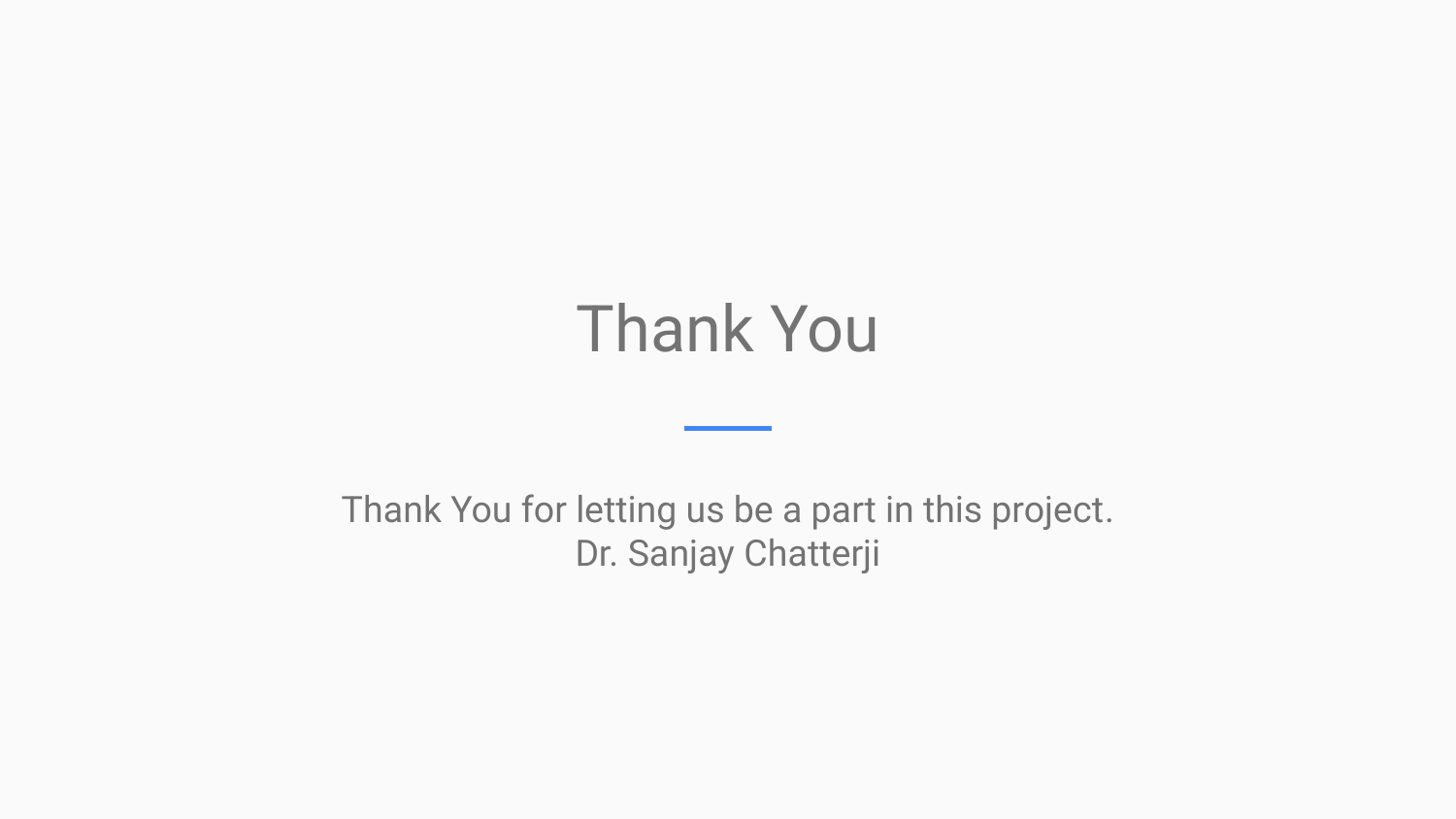

Thank You
Thank You for letting us be a part in this project.
Dr. Sanjay Chatterji